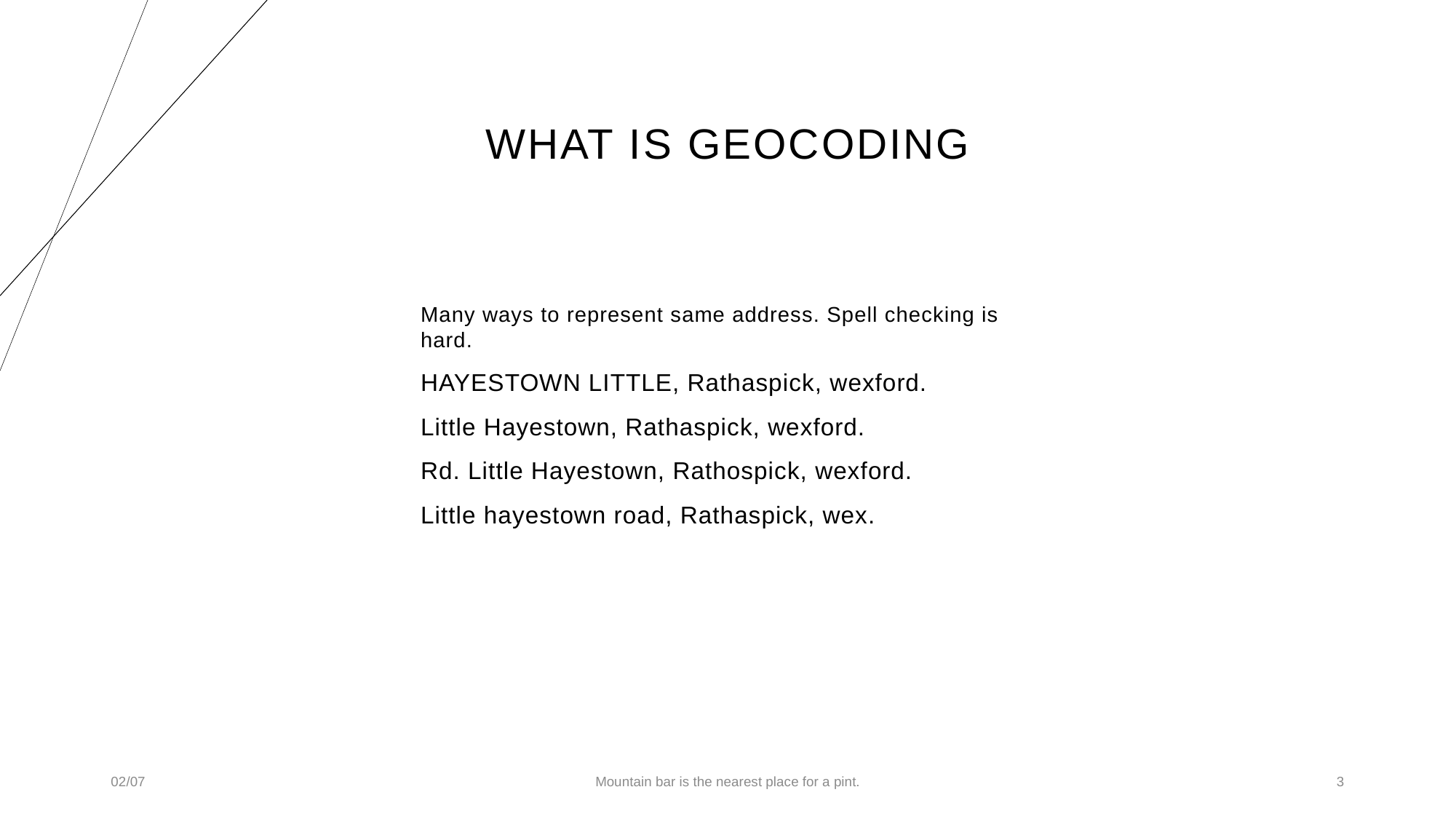

# What is geocoding
Many ways to represent same address. Spell checking is hard.
HAYESTOWN LITTLE, Rathaspick, wexford.
Little Hayestown, Rathaspick, wexford.
Rd. Little Hayestown, Rathospick, wexford.
Little hayestown road, Rathaspick, wex.

02/07
Mountain bar is the nearest place for a pint.
3